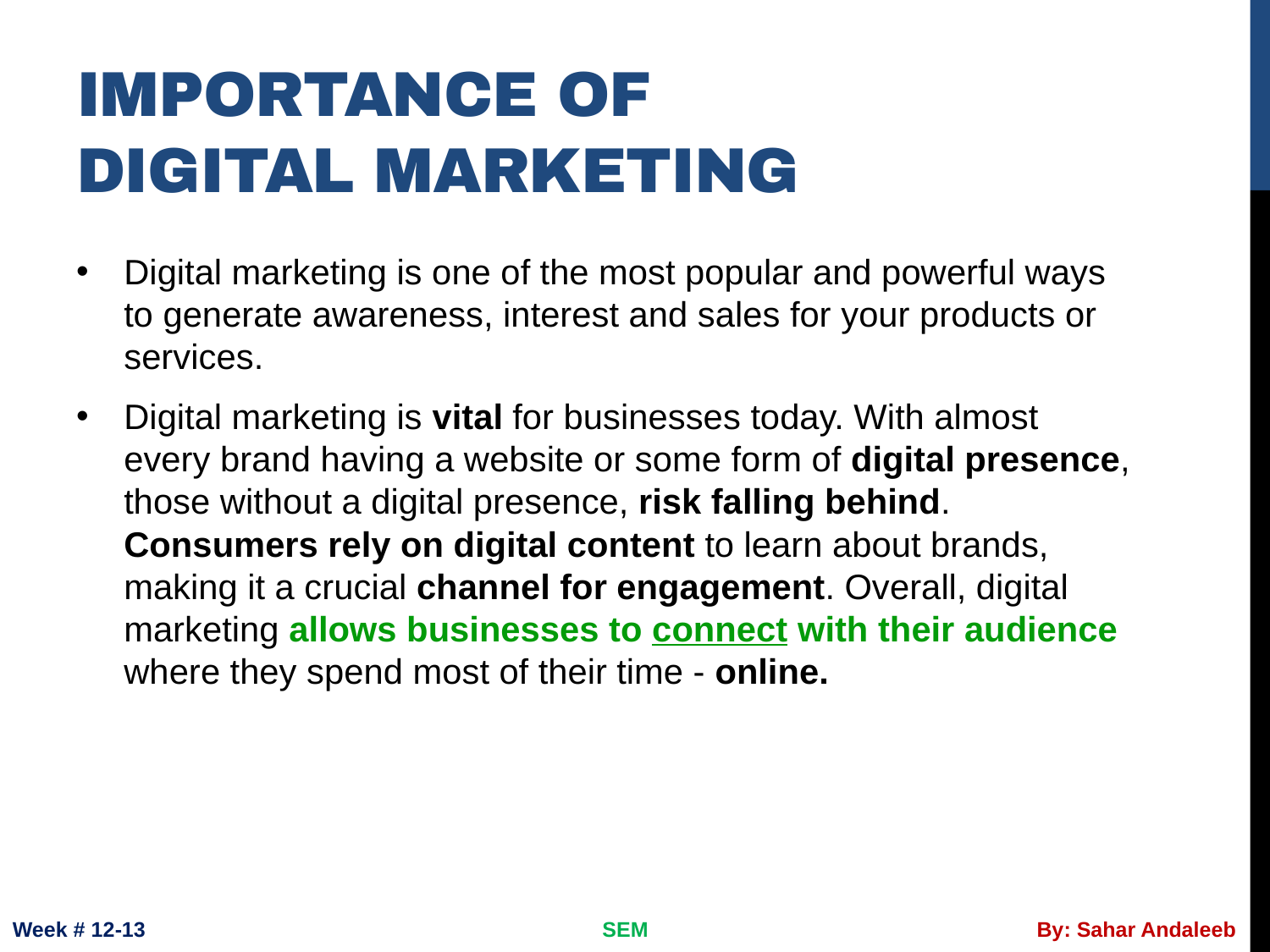

# Importance of digital marketing
Digital marketing is one of the most popular and powerful ways to generate awareness, interest and sales for your products or services.
Digital marketing is vital for businesses today. With almost every brand having a website or some form of digital presence, those without a digital presence, risk falling behind. Consumers rely on digital content to learn about brands, making it a crucial channel for engagement. Overall, digital marketing allows businesses to connect with their audience where they spend most of their time - online.

Week # 12-13
SEM
By: Sahar Andaleeb